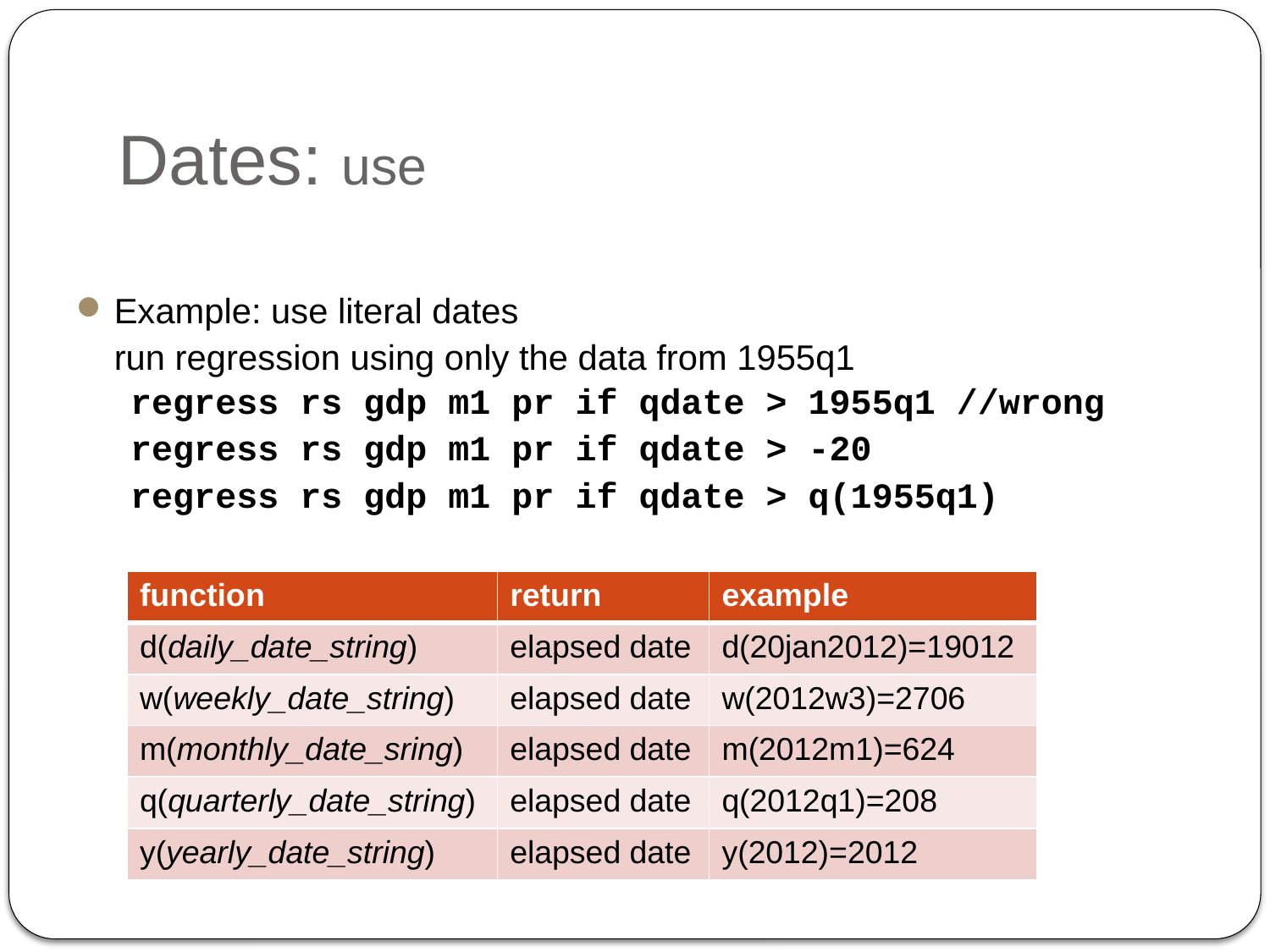

# Dates: use
Example: use literal dates
	run regression using only the data from 1955q1
regress rs gdp m1 pr if qdate > 1955q1 //wrong
regress rs gdp m1 pr if qdate > -20
regress rs gdp m1 pr if qdate > q(1955q1)
| function | return | example |
| --- | --- | --- |
| d(daily\_date\_string) | elapsed date | d(20jan2012)=19012 |
| w(weekly\_date\_string) | elapsed date | w(2012w3)=2706 |
| m(monthly\_date\_sring) | elapsed date | m(2012m1)=624 |
| q(quarterly\_date\_string) | elapsed date | q(2012q1)=208 |
| y(yearly\_date\_string) | elapsed date | y(2012)=2012 |